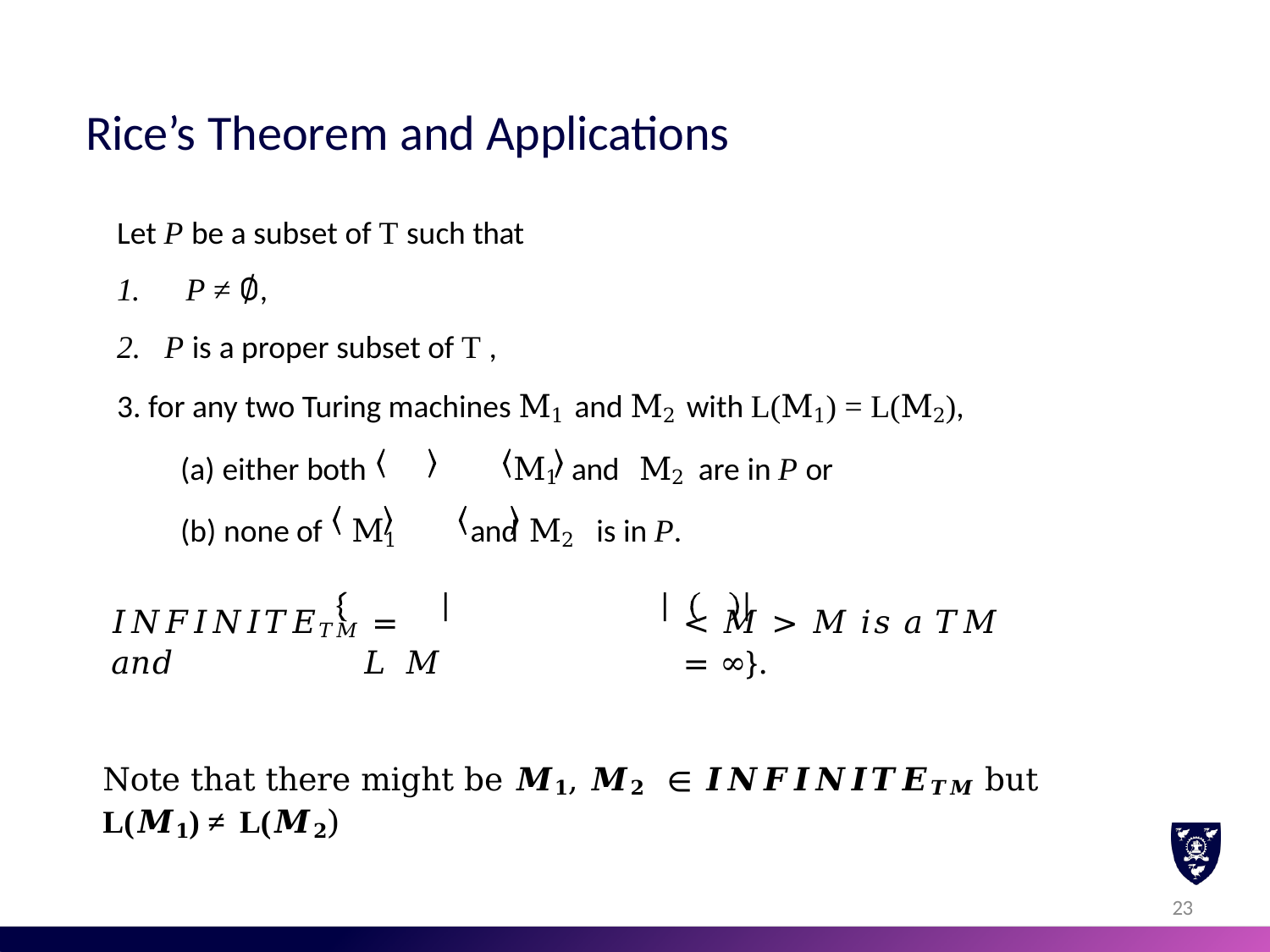

# Rice’s Theorem and Applications
Let P be a subset of T such that
1.	P ≠ ∅,
P is a proper subset of T ,
for any two Turing machines M1 and M2 with L(M1) = L(M2),
either both	M1	and	M2	are in P or
none of	M1	and	M2	is in P.

𝐼𝑁𝐹𝐼𝑁𝐼𝑇𝐸𝑇𝑀 =	< 𝑀 > 𝑀 𝑖𝑠 𝑎 𝑇𝑀 𝑎𝑛𝑑	𝐿 𝑀	= ∞}.

Note that there might be 𝑴𝟏, 𝑴𝟐  ∈ 𝑰𝑵𝑭𝑰𝑵𝑰𝑻𝑬𝑻𝑴 but L(𝑴𝟏) ≠ L(𝑴𝟐)

23